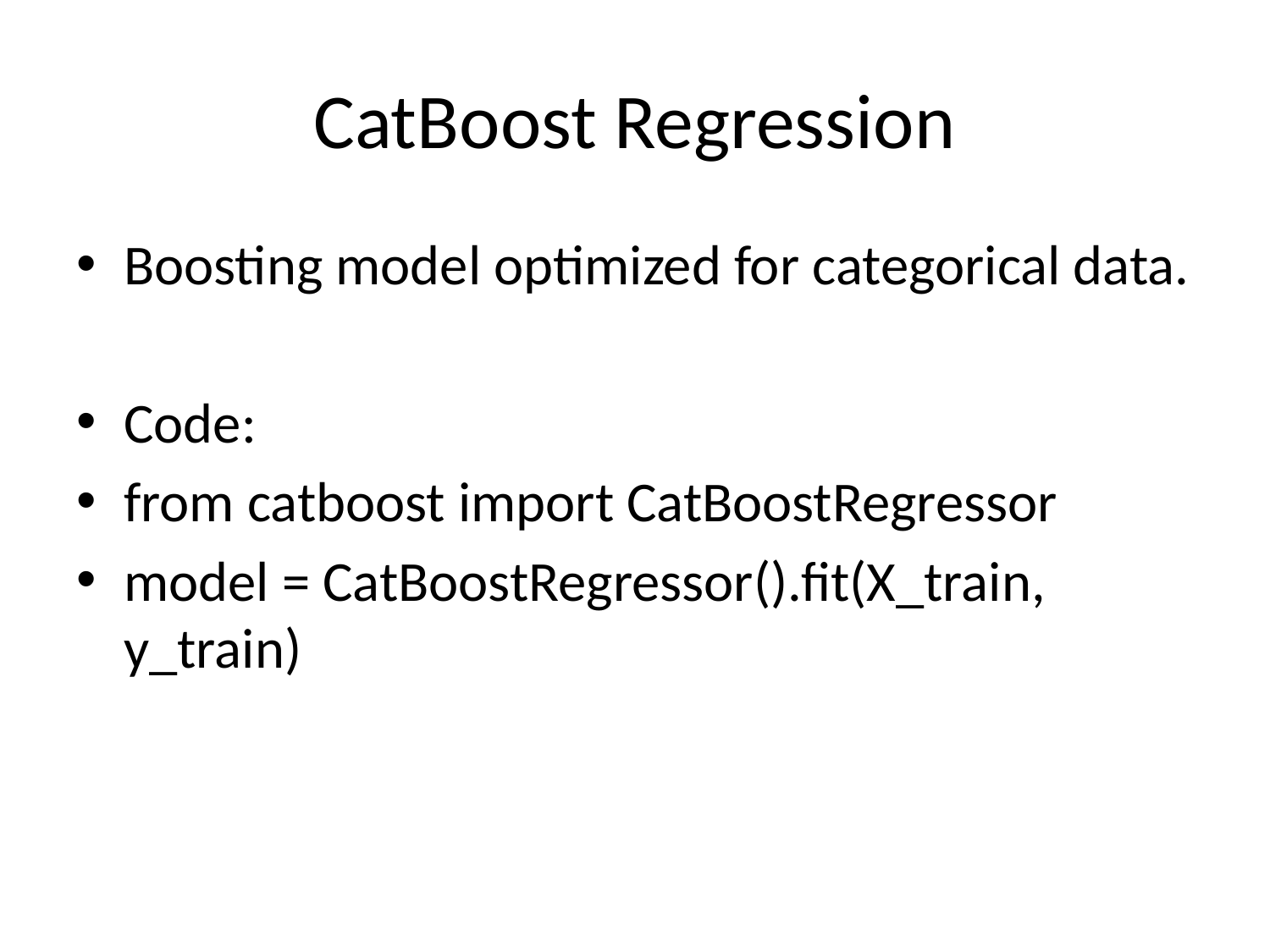

# CatBoost Regression
Boosting model optimized for categorical data.

Code:
from catboost import CatBoostRegressor
model = CatBoostRegressor().fit(X_train, y_train)